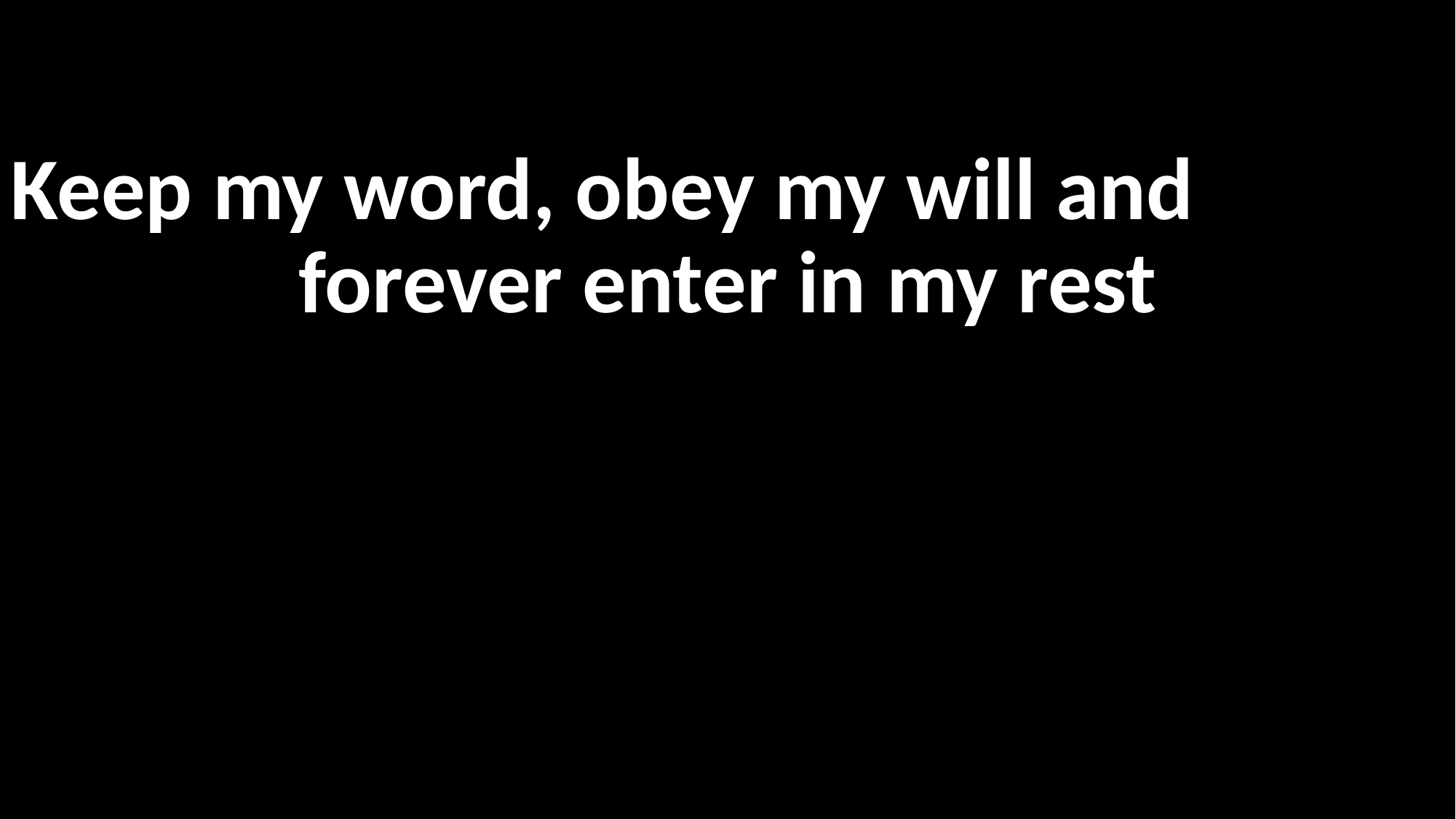

Keep my word, obey my will and
forever enter in my rest